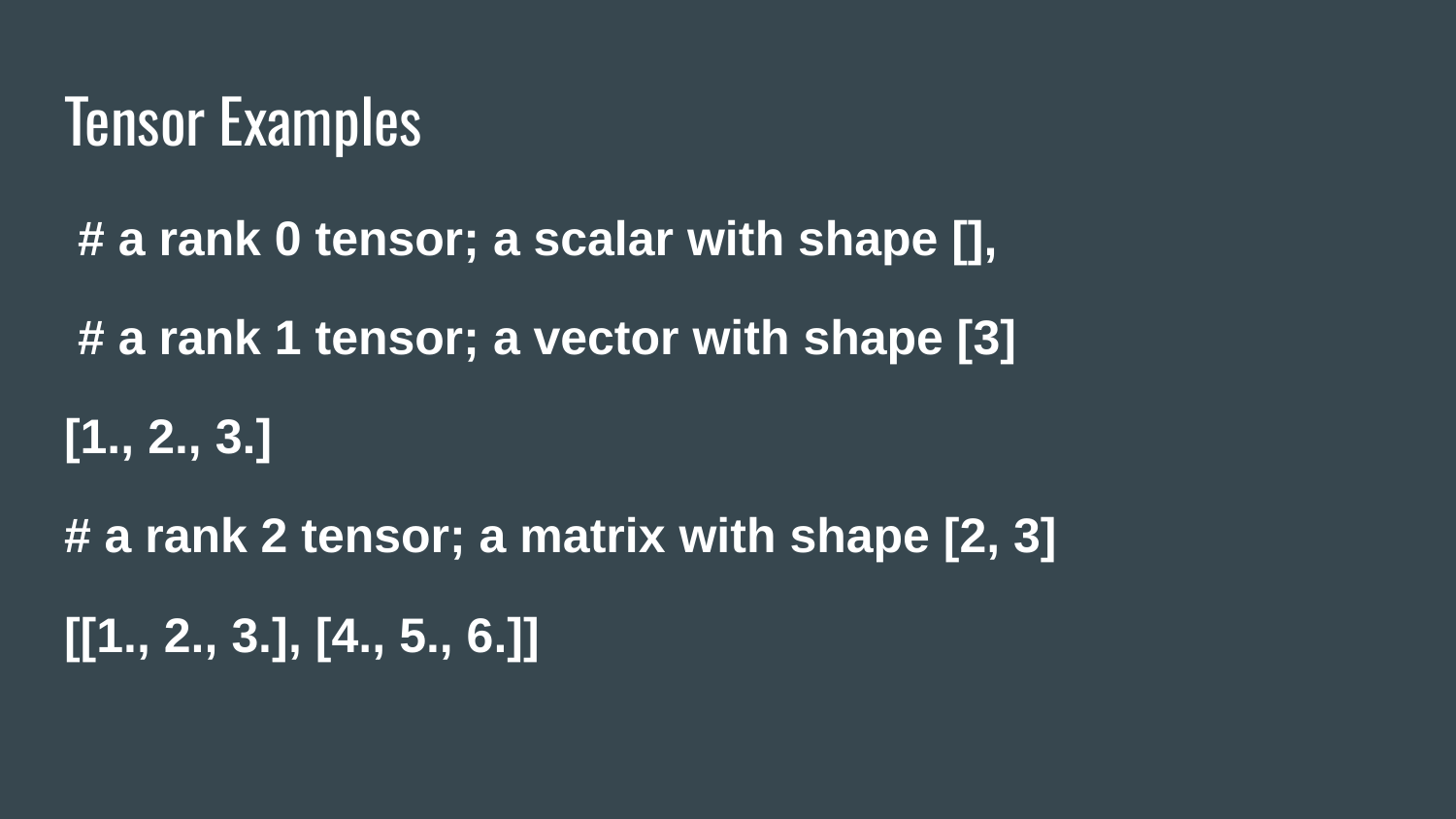

# Tensor Examples
 # a rank 0 tensor; a scalar with shape [],
 # a rank 1 tensor; a vector with shape [3]
[1., 2., 3.]
# a rank 2 tensor; a matrix with shape [2, 3]
[[1., 2., 3.], [4., 5., 6.]]